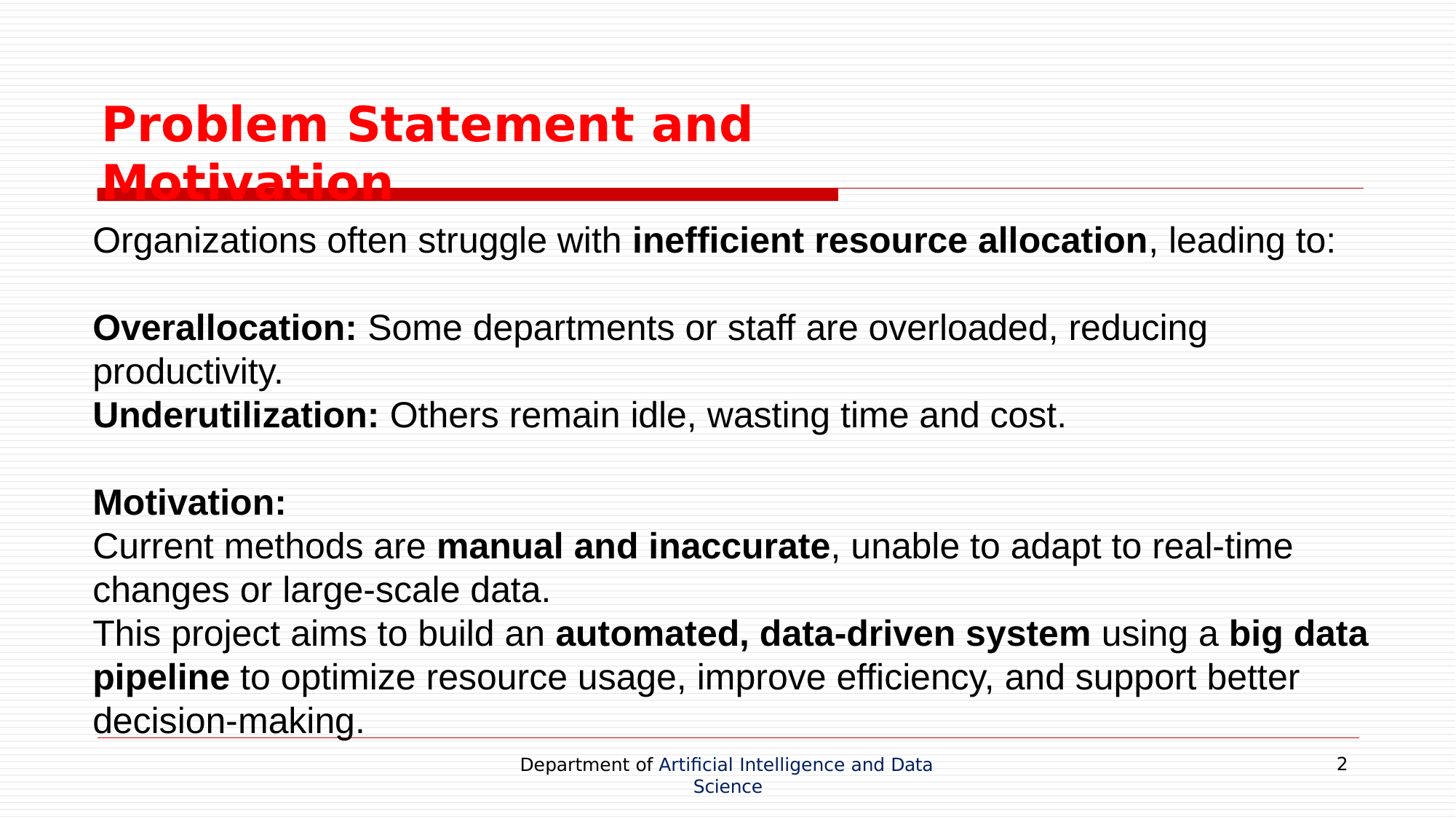

# Problem Statement and Motivation
Organizations often struggle with inefficient resource allocation, leading to:

Overallocation: Some departments or staff are overloaded, reducing productivity.
Underutilization: Others remain idle, wasting time and cost.

Motivation:
Current methods are manual and inaccurate, unable to adapt to real-time changes or large-scale data.
This project aims to build an automated, data-driven system using a big data pipeline to optimize resource usage, improve efficiency, and support better decision-making.

Department of Artificial Intelligence and Data Science
2